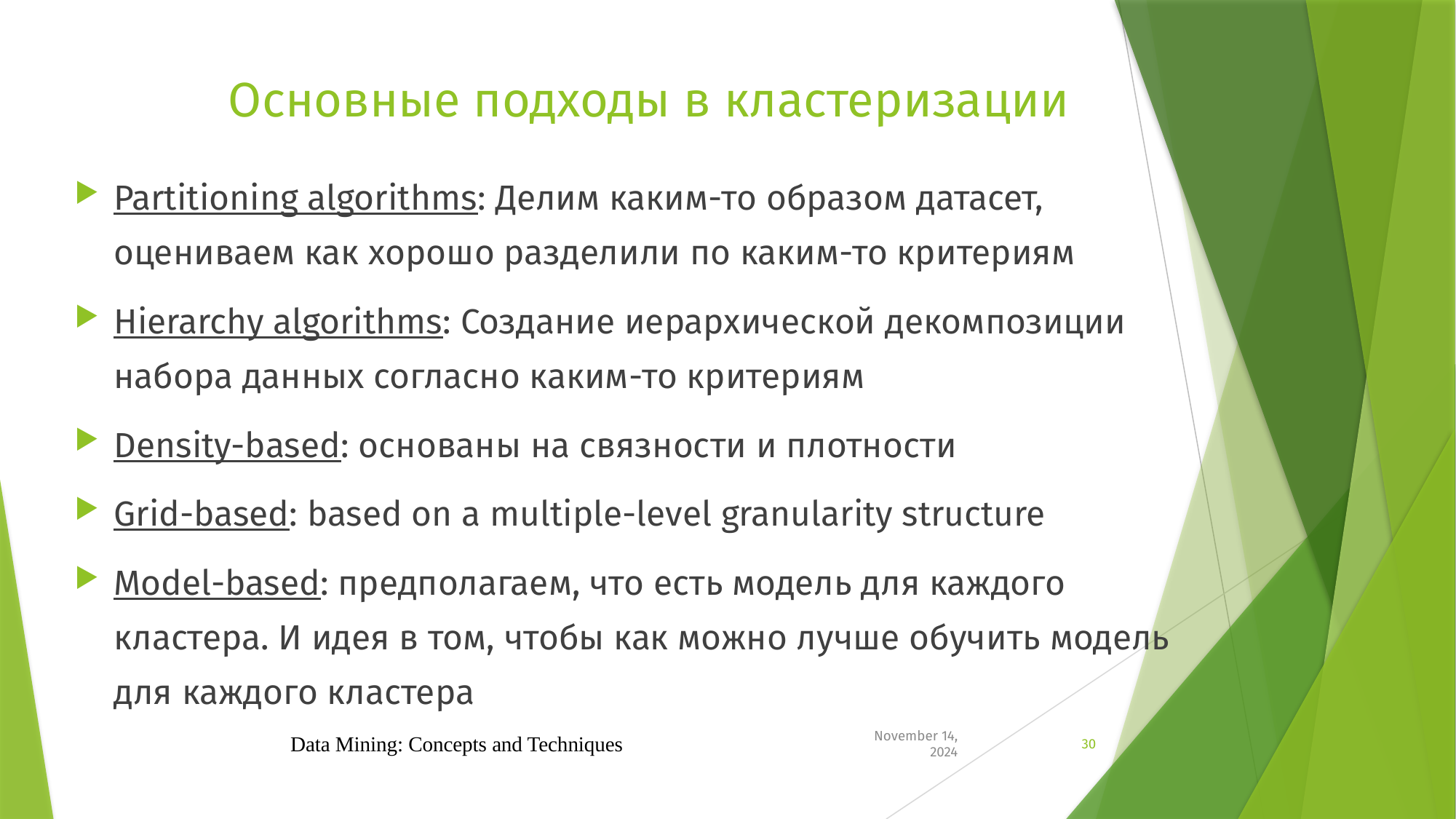

# Основные подходы в кластеризации
Partitioning algorithms: Делим каким-то образом датасет, оцениваем как хорошо разделили по каким-то критериям
Hierarchy algorithms: Создание иерархической декомпозиции набора данных согласно каким-то критериям
Density-based: основаны на связности и плотности
Grid-based: based on a multiple-level granularity structure
Model-based: предполагаем, что есть модель для каждого кластера. И идея в том, чтобы как можно лучше обучить модель для каждого кластера
Data Mining: Concepts and Techniques
November 14, 2024
30